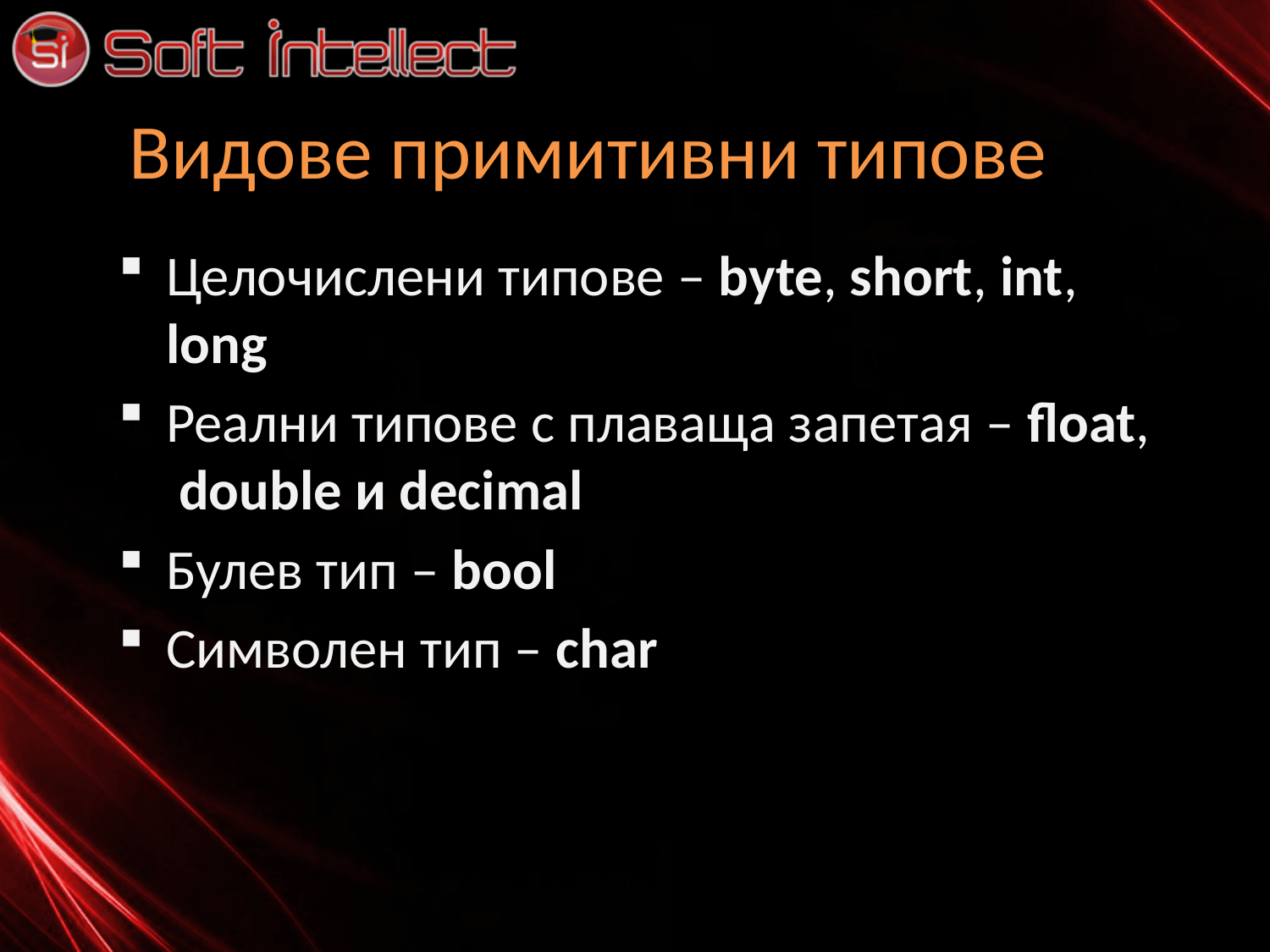

# Видове примитивни типове
Целочислени типове – byte, short, int, long
Реални типове с плаваща запетая – float,  double и decimal
Булев тип – bool
Символен тип – char